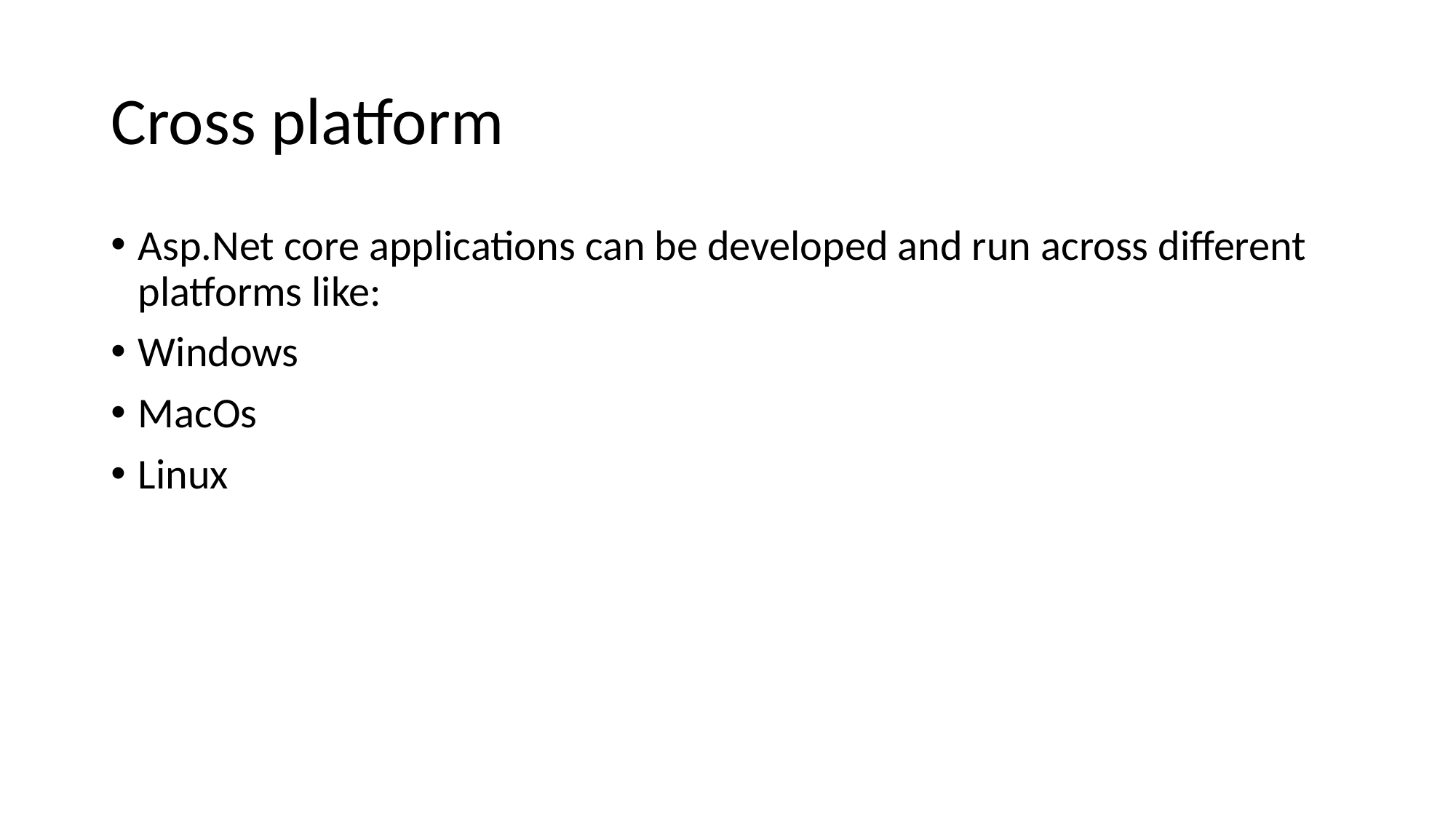

# Cross platform
Asp.Net core applications can be developed and run across different platforms like:
Windows
MacOs
Linux